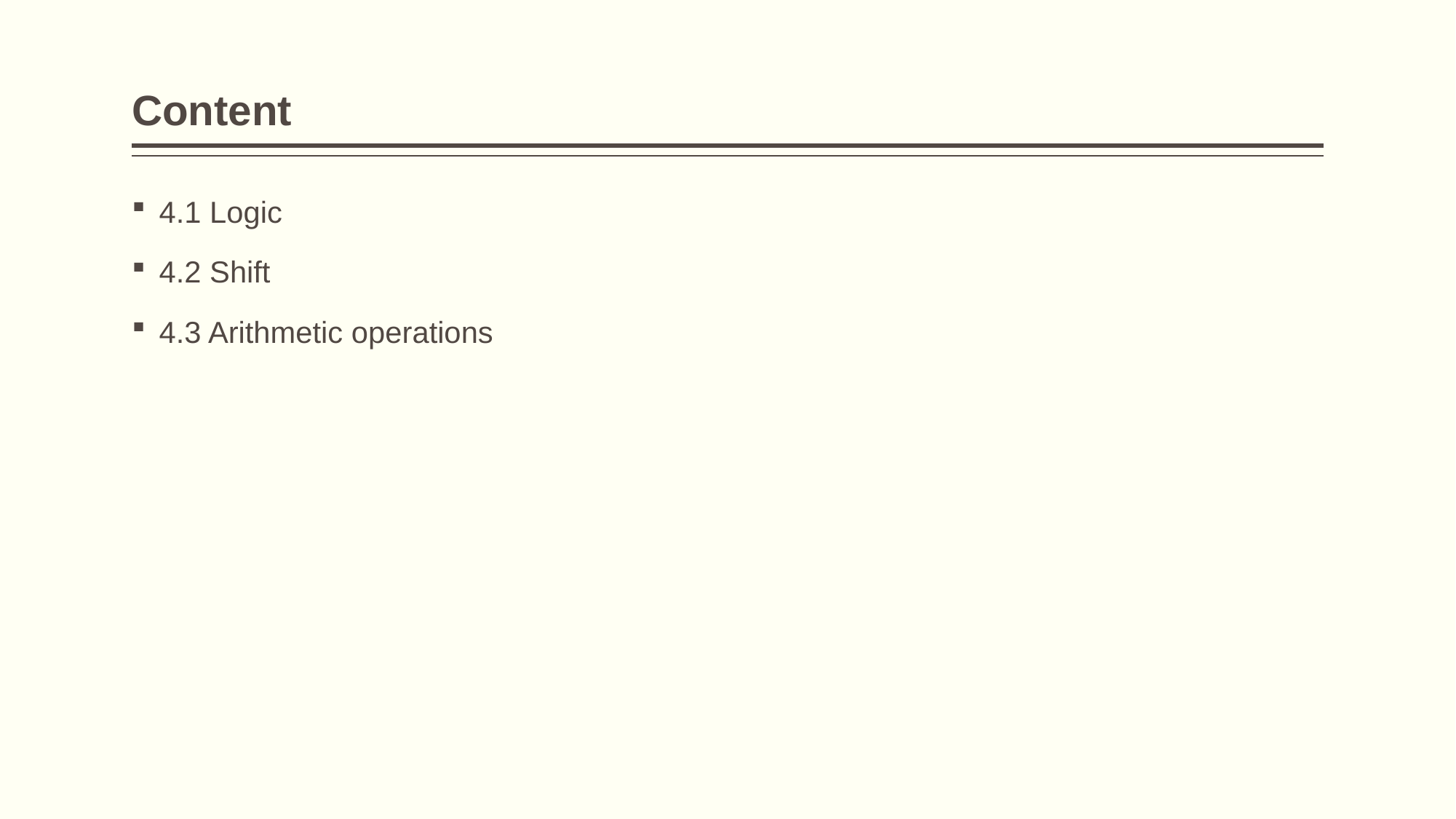

# Content
4.1 Logic
4.2 Shift
4.3 Arithmetic operations